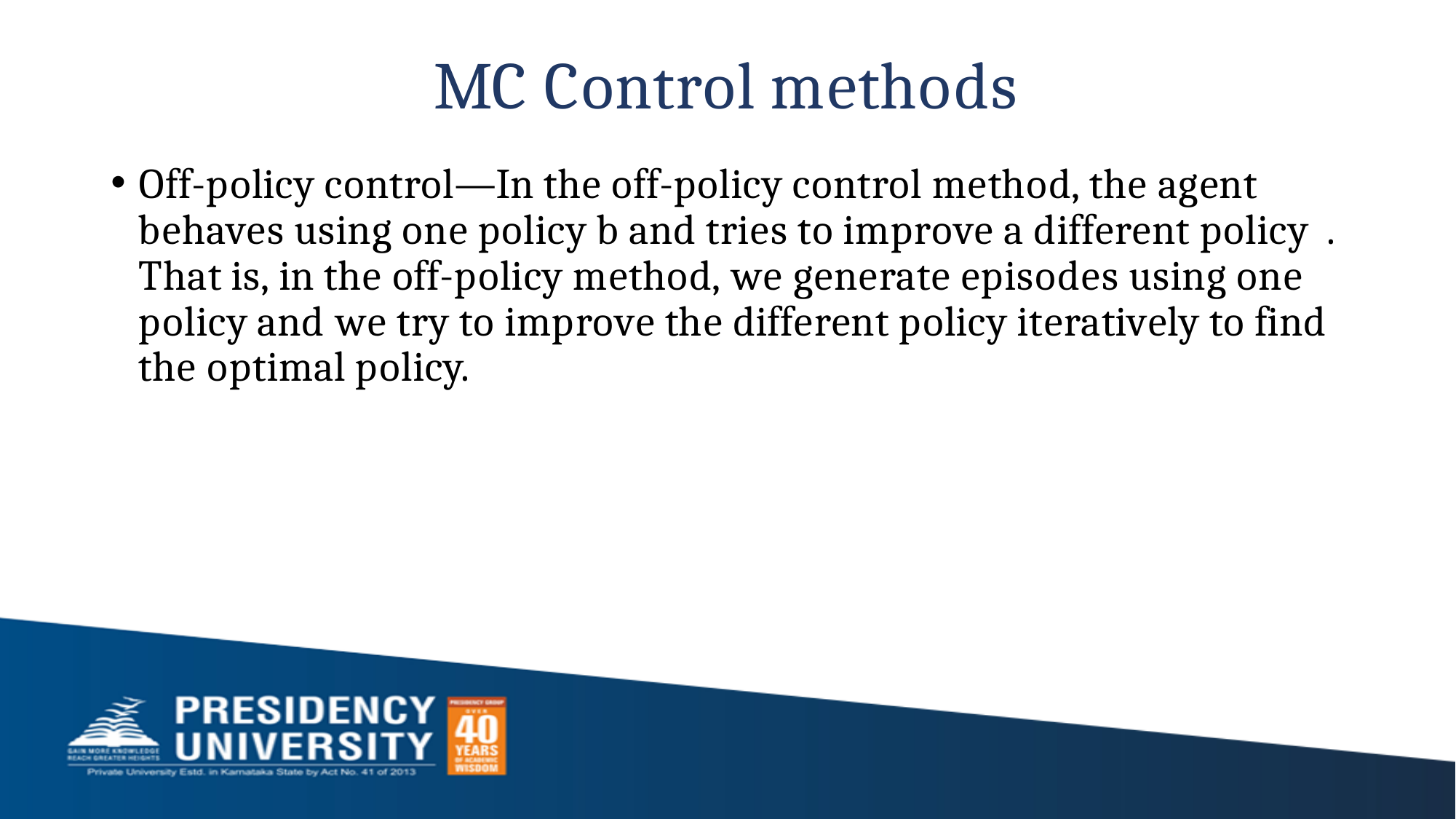

# MC Control methods
Off-policy control—In the off-policy control method, the agent behaves using one policy b and tries to improve a different policy 𝜋. That is, in the off-policy method, we generate episodes using one policy and we try to improve the different policy iteratively to find the optimal policy.